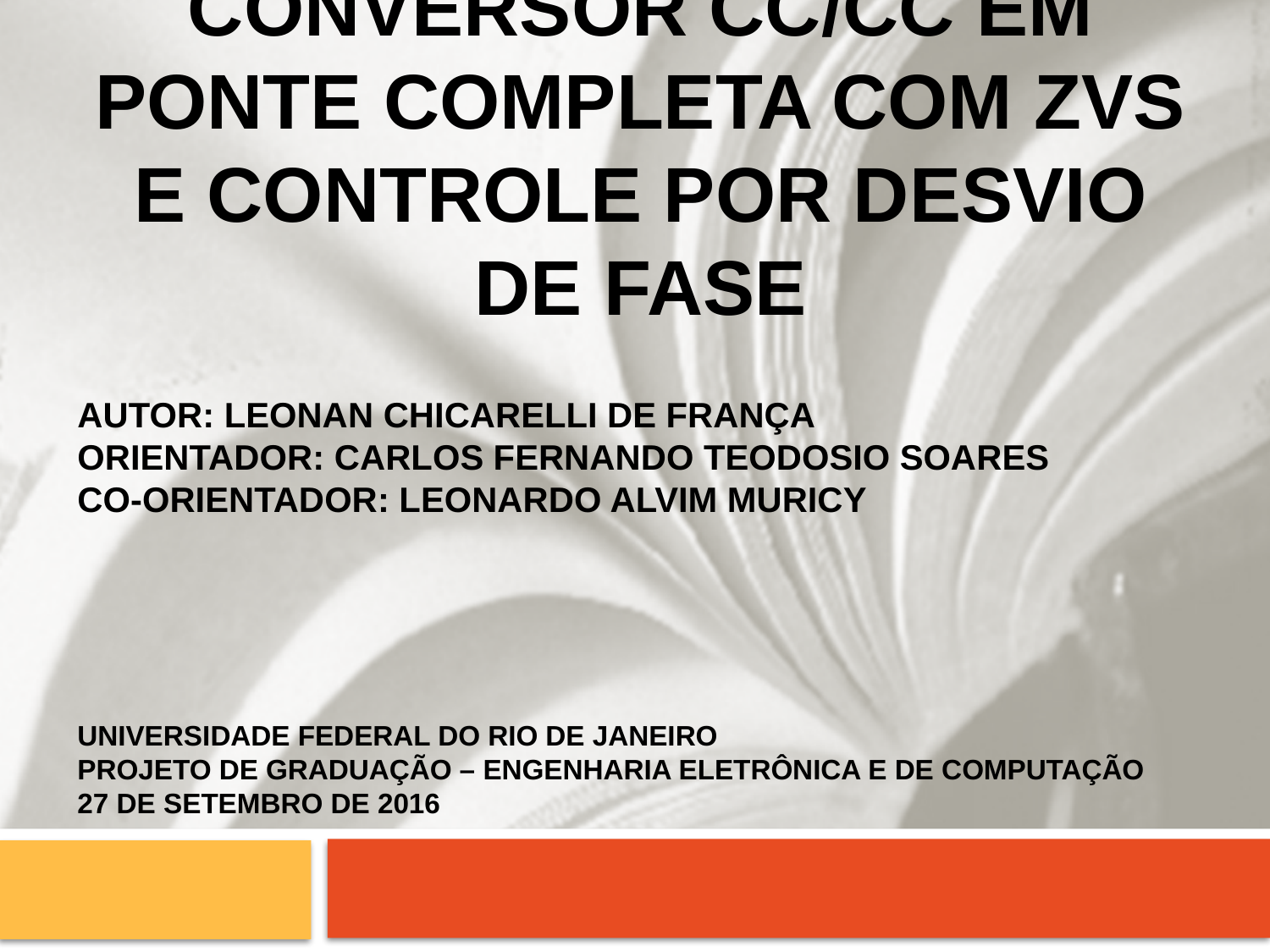

# CONVERSOR CC/CC EM PONTE COMPLETA COM ZVS E CONTROLE POR DESVIO DE FASE
Autor: leonan chicarelli de frança
Orientador: carlos fernando teodosio soares
Co-orientador: leonardo alvim muricy

Universidade federal do rio de janeiro
Projeto de graduação – Engenharia eletrônica e de computação
27 de setembro de 2016